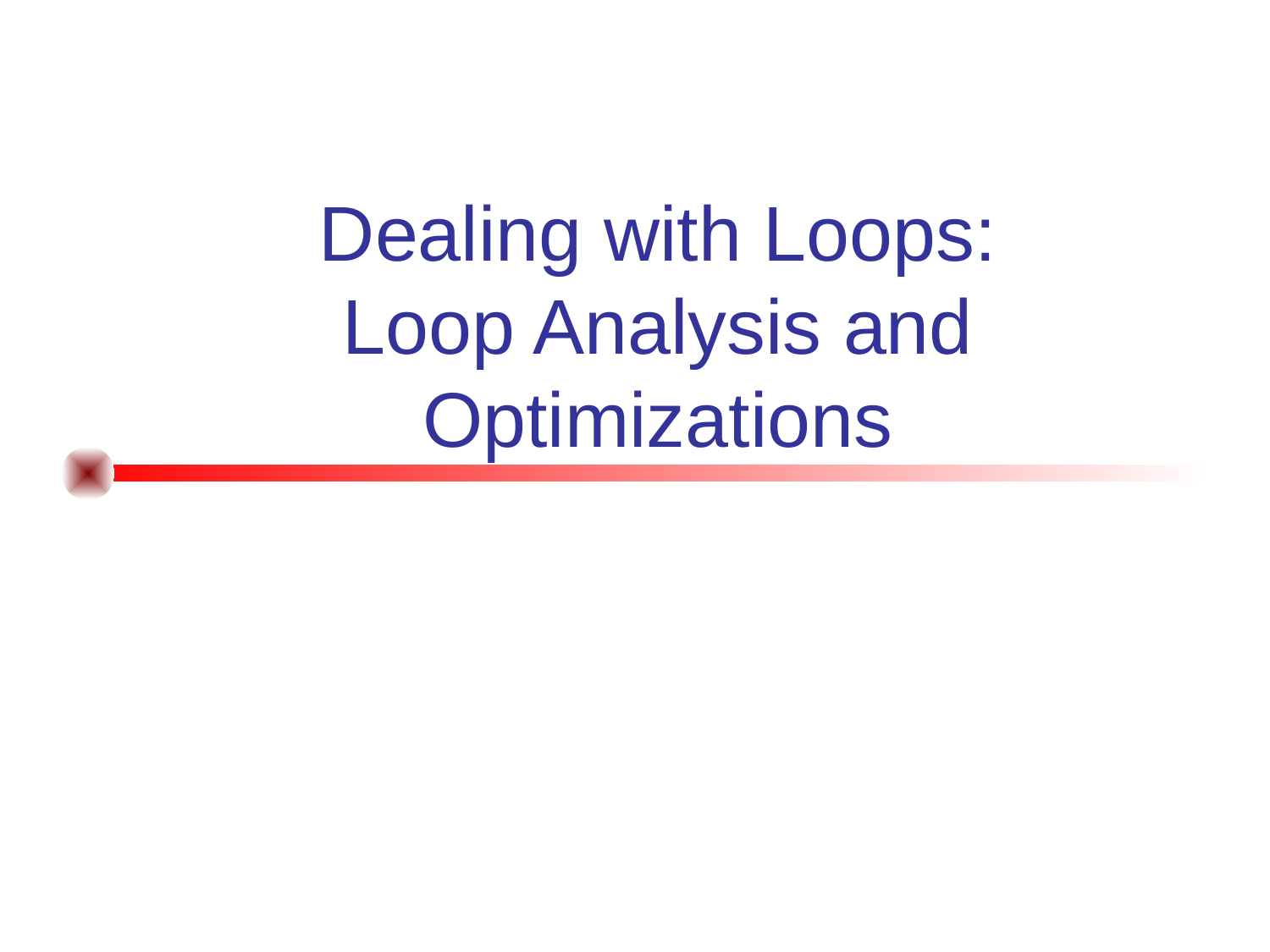

# Dealing with Loops: Loop Analysis and Optimizations